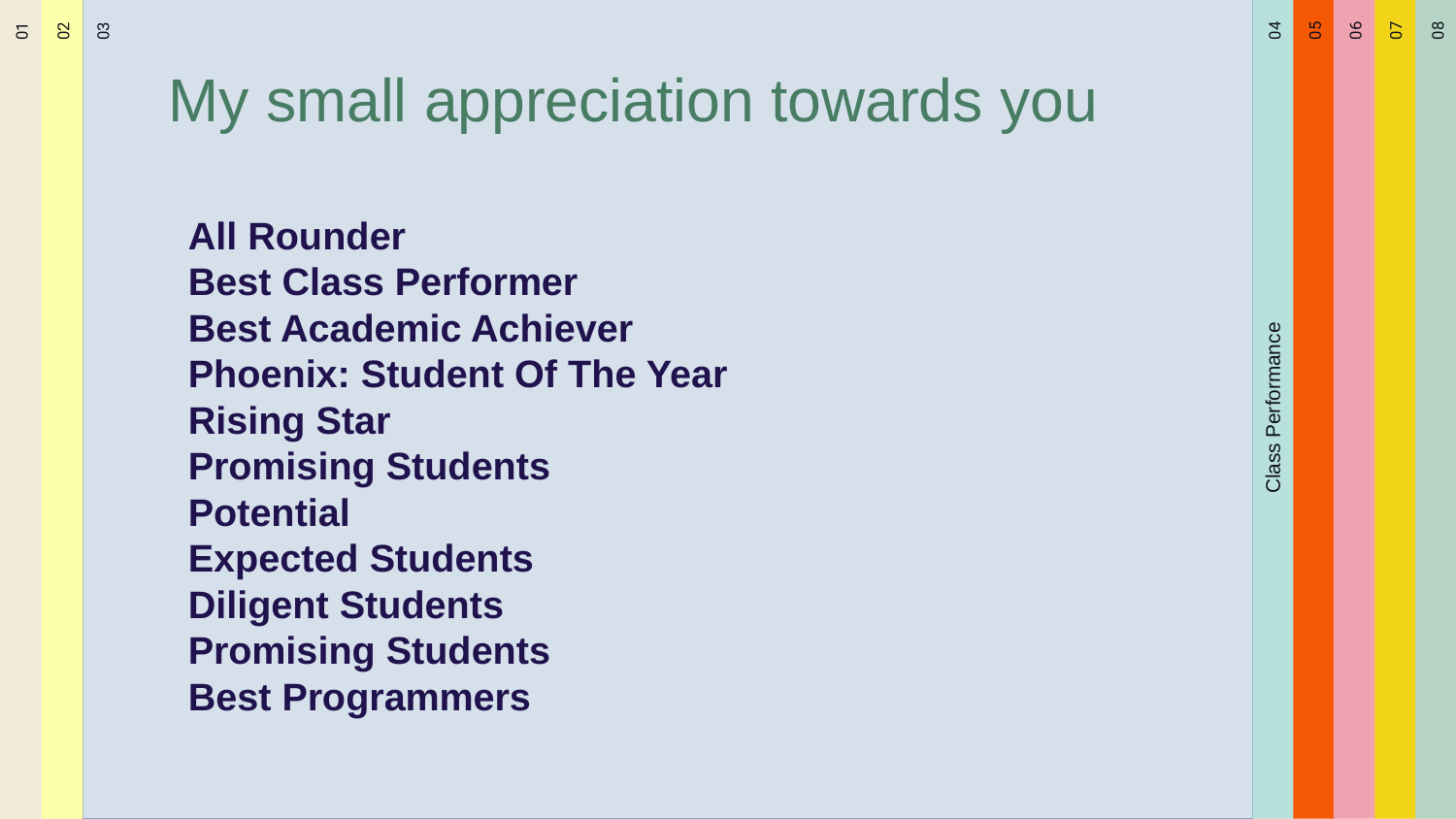

# My small appreciation towards you
02
01
04
05
06
07
08
03
All Rounder
Best Class Performer
Best Academic Achiever
Phoenix: Student Of The Year
Rising Star
Promising Students
Potential
Expected Students
Diligent Students
Promising Students
Best Programmers
Class Performance